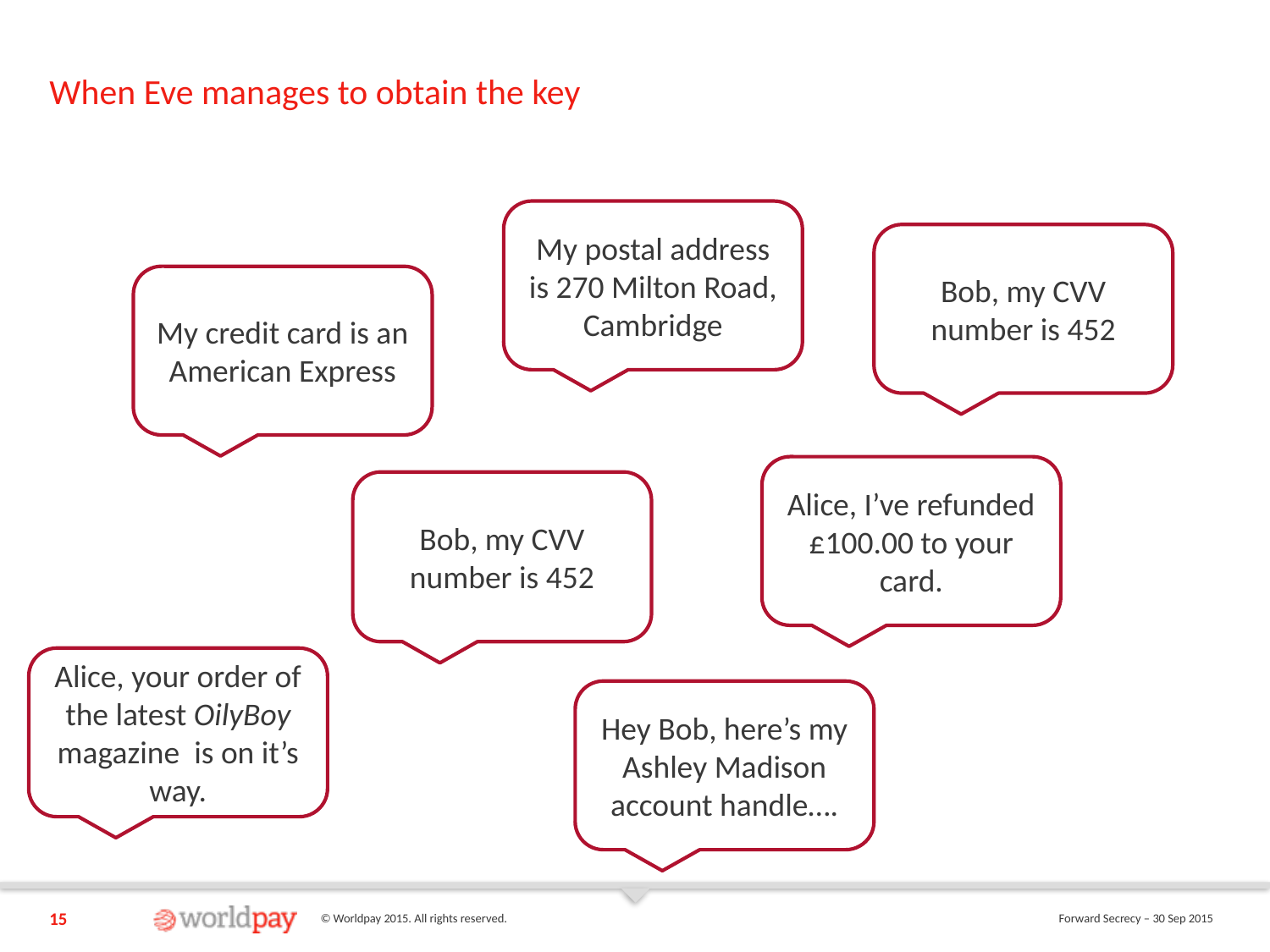

# When Eve manages to obtain the key
My postal address is 270 Milton Road, Cambridge
Bob, my CVV number is 452
My credit card is an American Express
Alice, I’ve refunded £100.00 to your card.
Bob, my CVV number is 452
Alice, your order of the latest OilyBoy magazine  is on it’s way.
Hey Bob, here’s my Ashley Madison account handle….
15